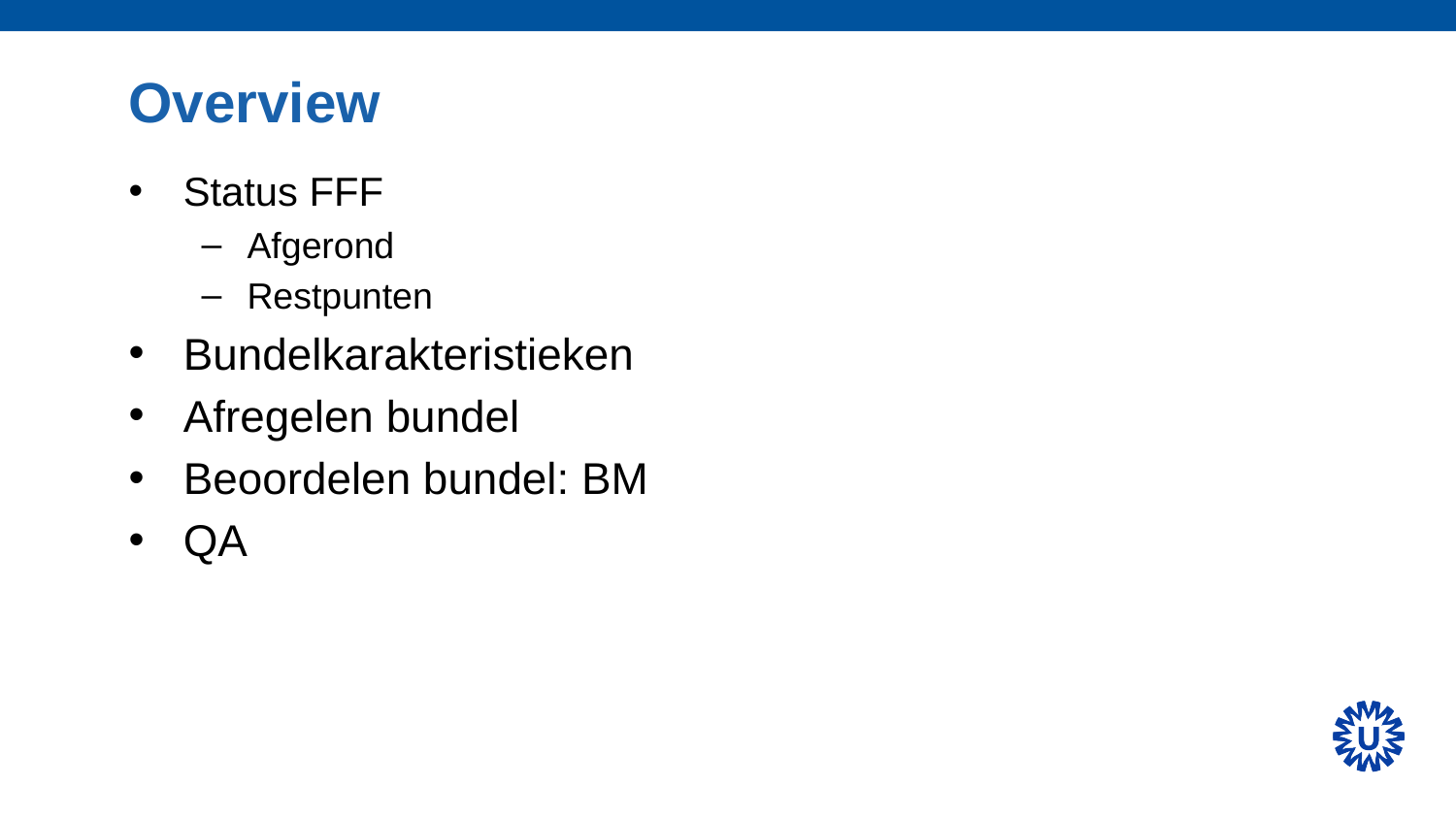

# Overview
Status FFF
Afgerond
Restpunten
Bundelkarakteristieken
Afregelen bundel
Beoordelen bundel: BM
QA